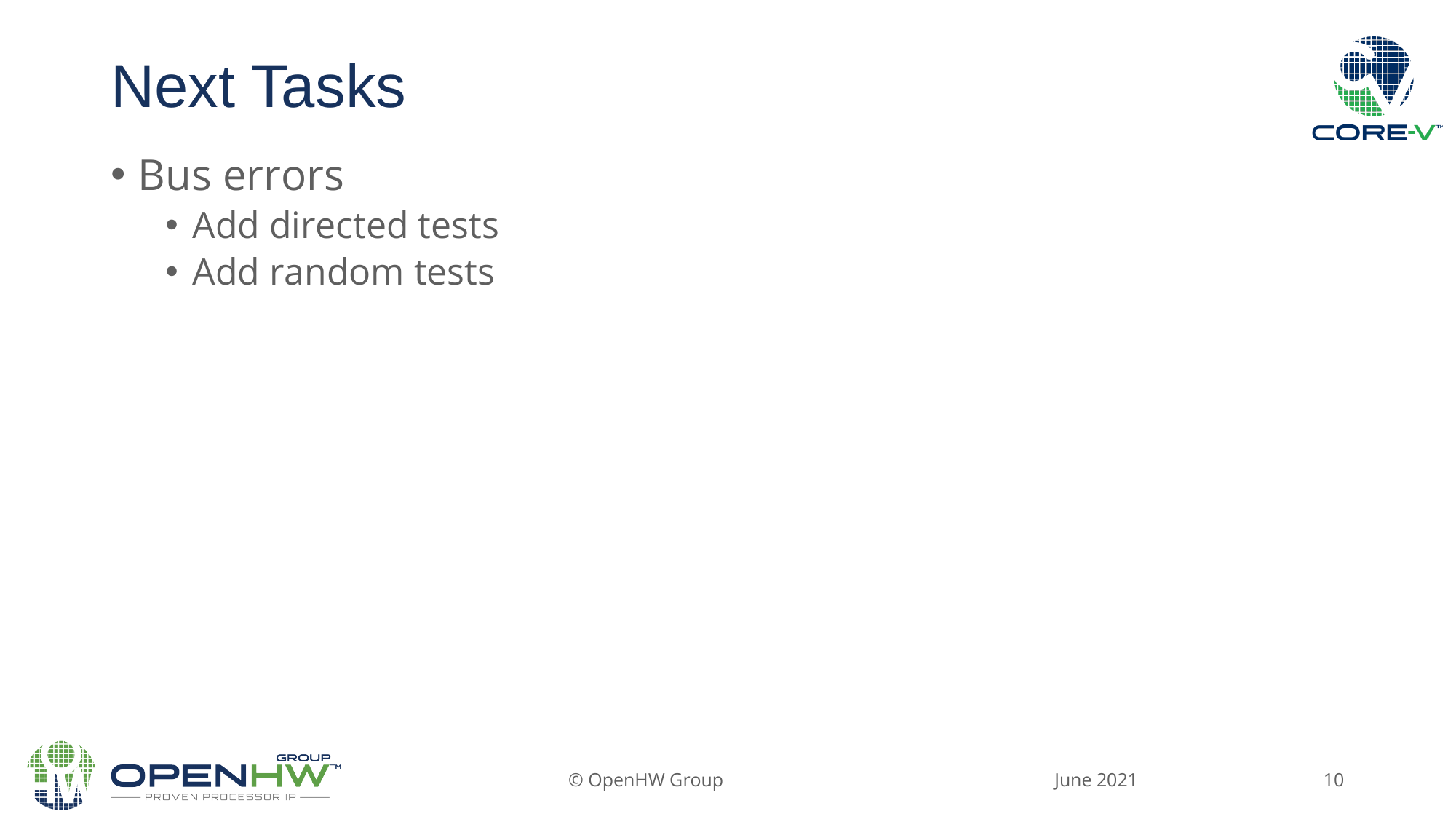

# Next Tasks
Bus errors
Add directed tests
Add random tests

June 2021
© OpenHW Group
10